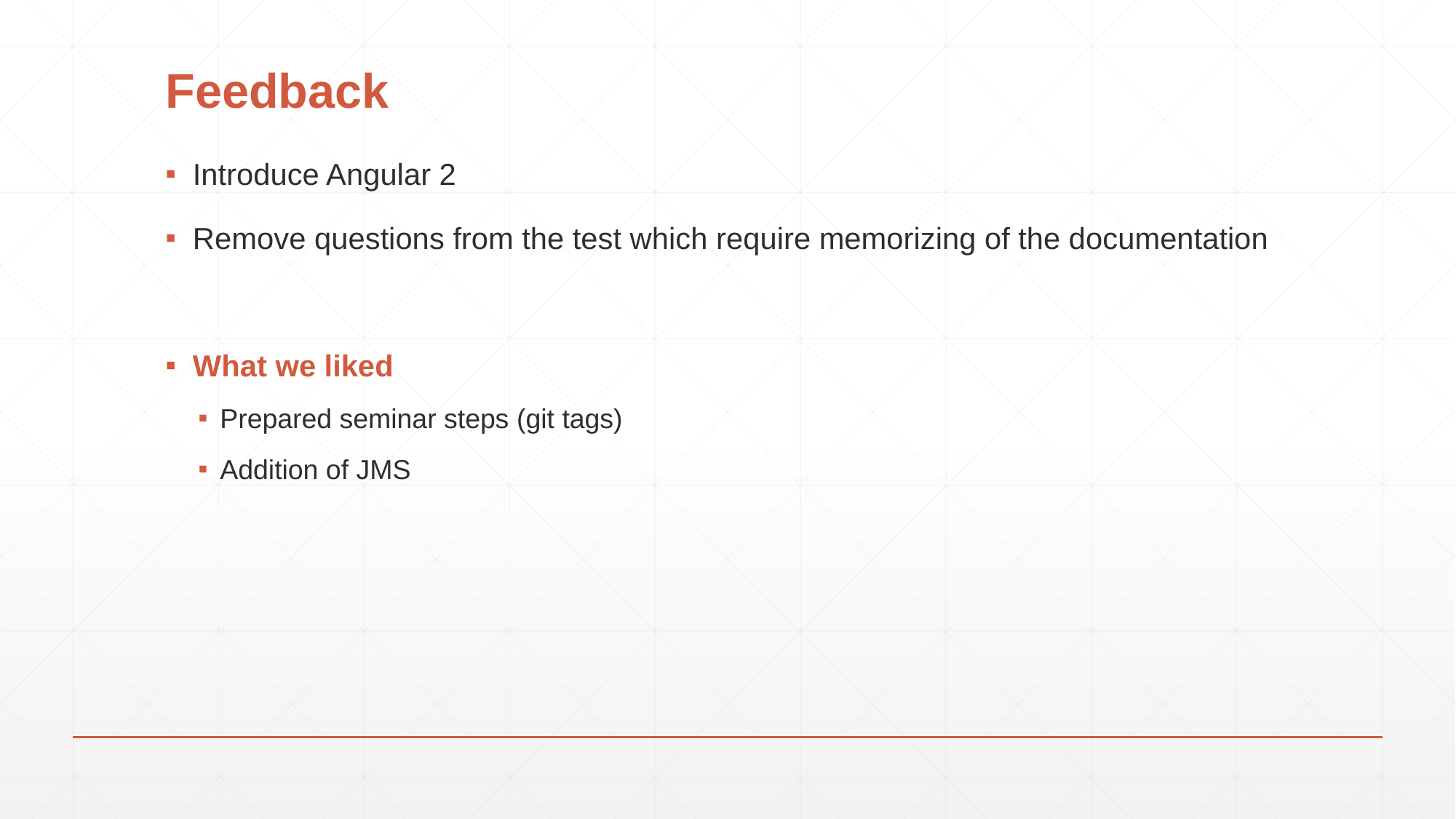

# Feedback
Introduce Angular 2
Remove questions from the test which require memorizing of the documentation

What we liked
Prepared seminar steps (git tags)
Addition of JMS